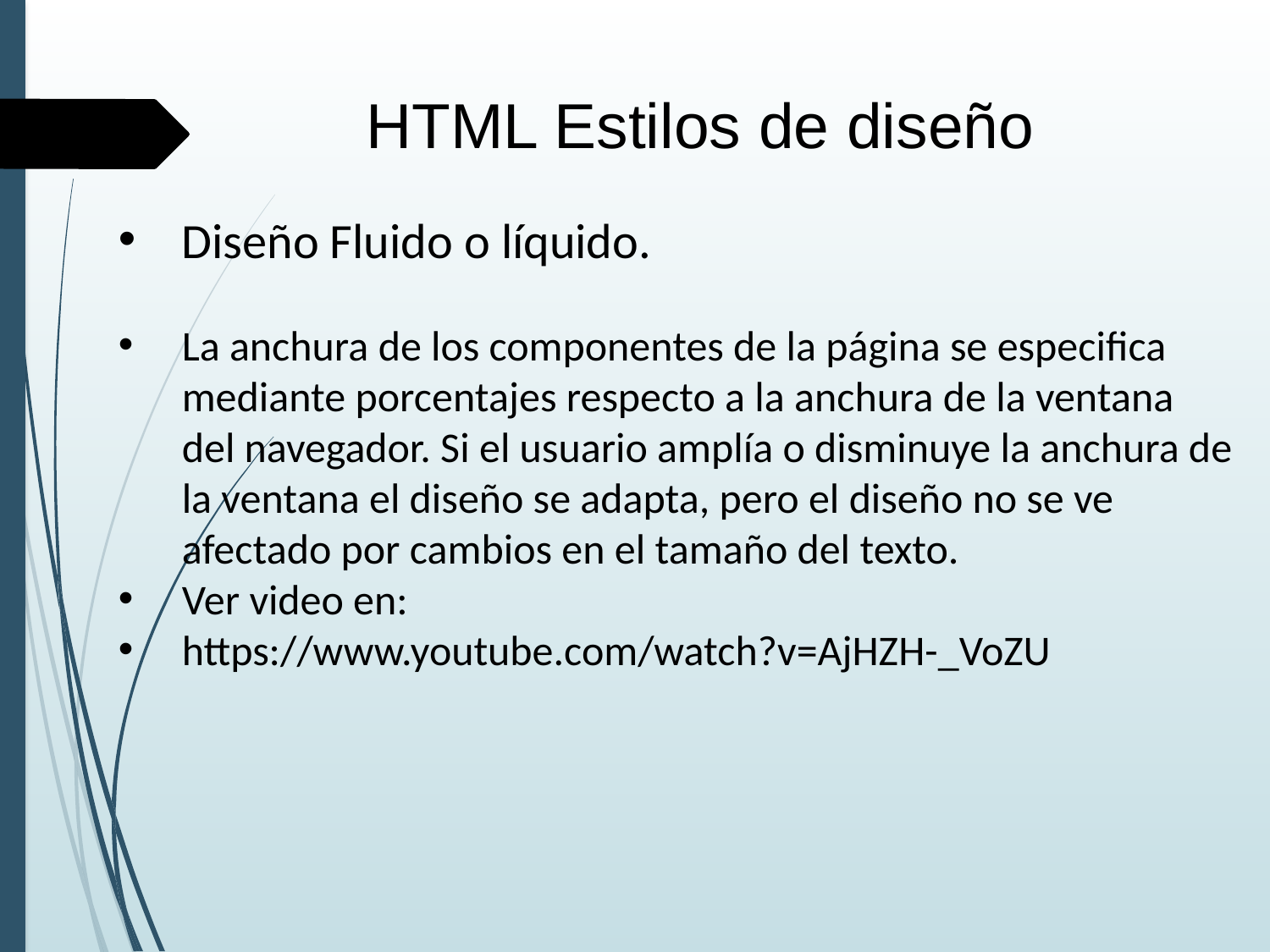

HTML Estilos de diseño
Diseño Fluido o líquido.

La anchura de los componentes de la página se especifica mediante porcentajes respecto a la anchura de la ventana del navegador. Si el usuario amplía o disminuye la anchura de la ventana el diseño se adapta, pero el diseño no se ve afectado por cambios en el tamaño del texto.
Ver video en:
https://www.youtube.com/watch?v=AjHZH-_VoZU